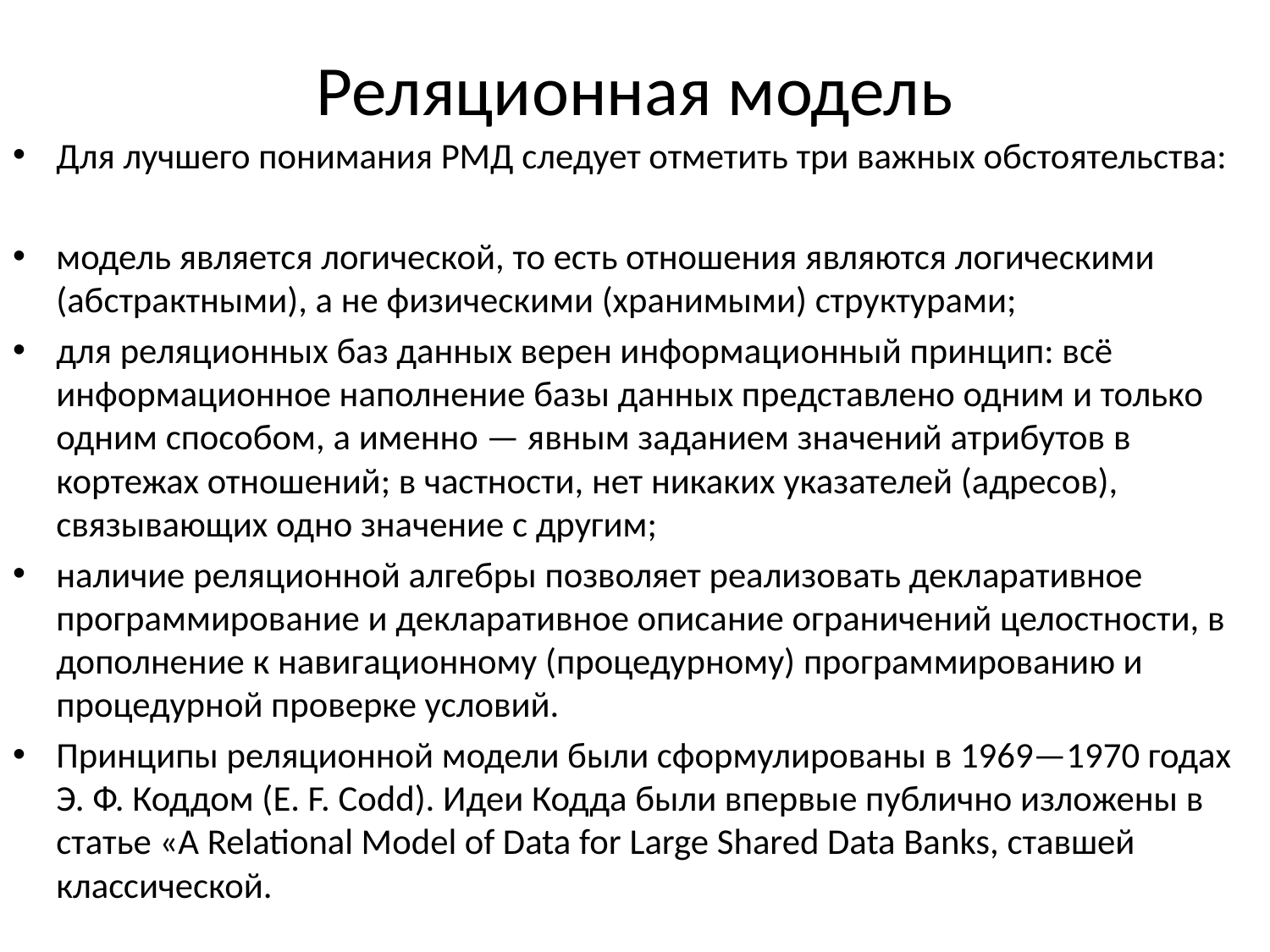

# Реляционная модель
Для лучшего понимания РМД следует отметить три важных обстоятельства:

модель является логической, то есть отношения являются логическими (абстрактными), а не физическими (хранимыми) структурами;
для реляционных баз данных верен информационный принцип: всё информационное наполнение базы данных представлено одним и только одним способом, а именно — явным заданием значений атрибутов в кортежах отношений; в частности, нет никаких указателей (адресов), связывающих одно значение с другим;
наличие реляционной алгебры позволяет реализовать декларативное программирование и декларативное описание ограничений целостности, в дополнение к навигационному (процедурному) программированию и процедурной проверке условий.
Принципы реляционной модели были сформулированы в 1969—1970 годах Э. Ф. Коддом (E. F. Codd). Идеи Кодда были впервые публично изложены в статье «A Relational Model of Data for Large Shared Data Banks, ставшей классической.